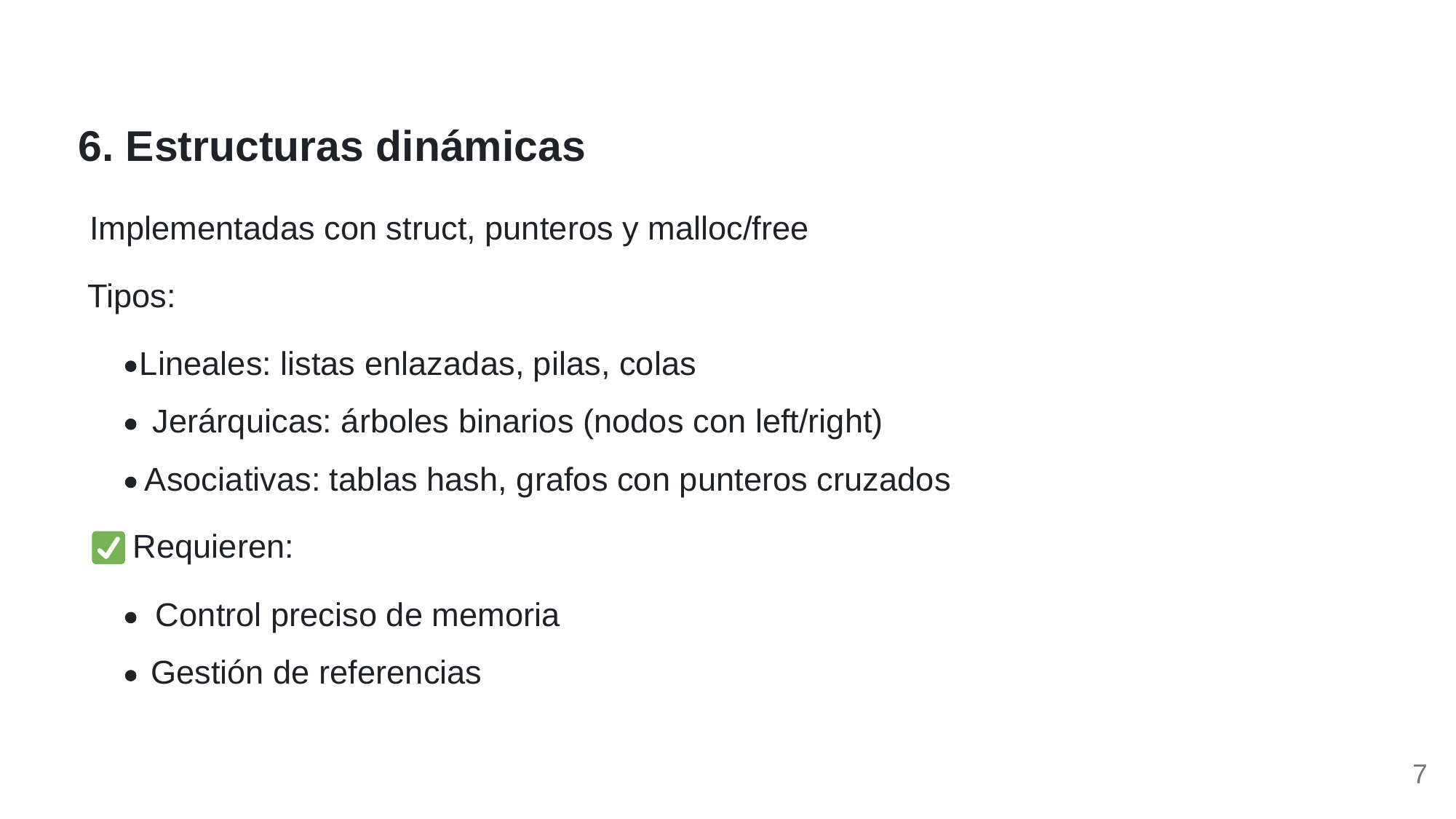

6. Estructuras dinámicas
Implementadas con struct, punteros y malloc/free
Tipos:
Lineales: listas enlazadas, pilas, colas

Jerárquicas: árboles binarios (nodos con left/right)

Asociativas: tablas hash, grafos con punteros cruzados

 Requieren:

Control preciso de memoria

Gestión de referencias

7